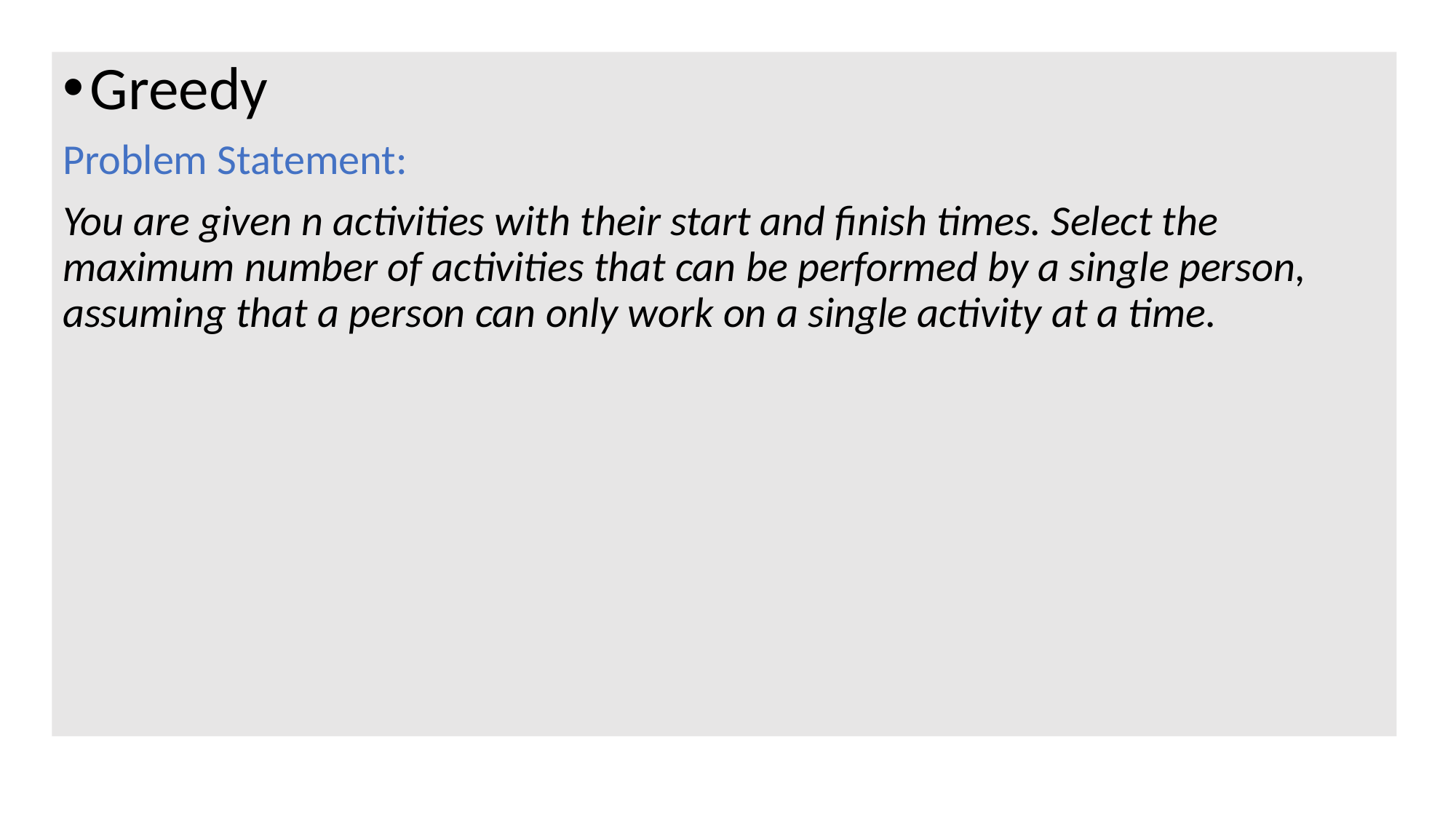

Greedy
Problem Statement:
You are given n activities with their start and finish times. Select the maximum number of activities that can be performed by a single person, assuming that a person can only work on a single activity at a time.